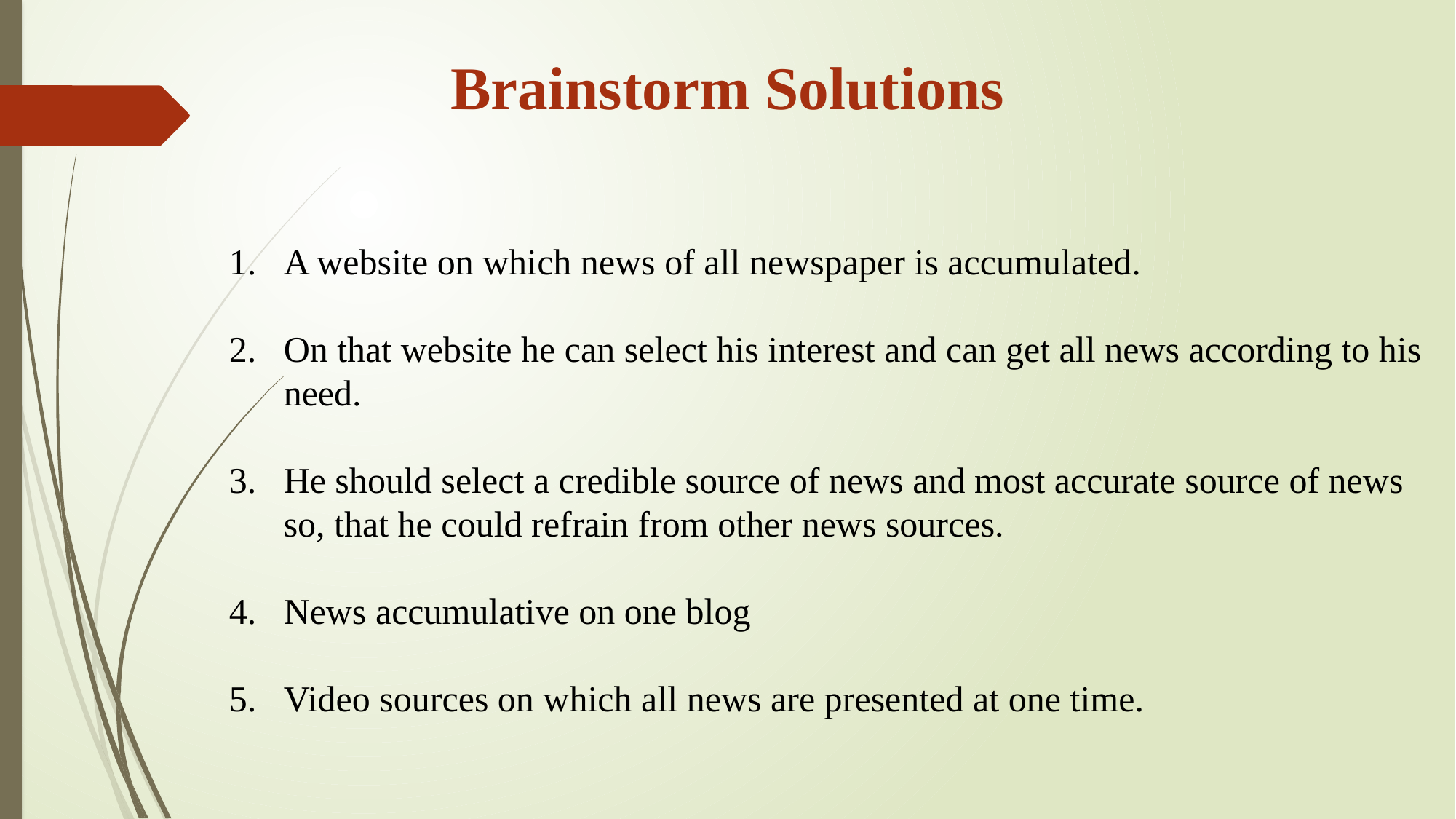

Brainstorm Solutions

A website on which news of all newspaper is accumulated.

On that website he can select his interest and can get all news according to his need.

He should select a credible source of news and most accurate source of news so, that he could refrain from other news sources.

News accumulative on one blog

Video sources on which all news are presented at one time.